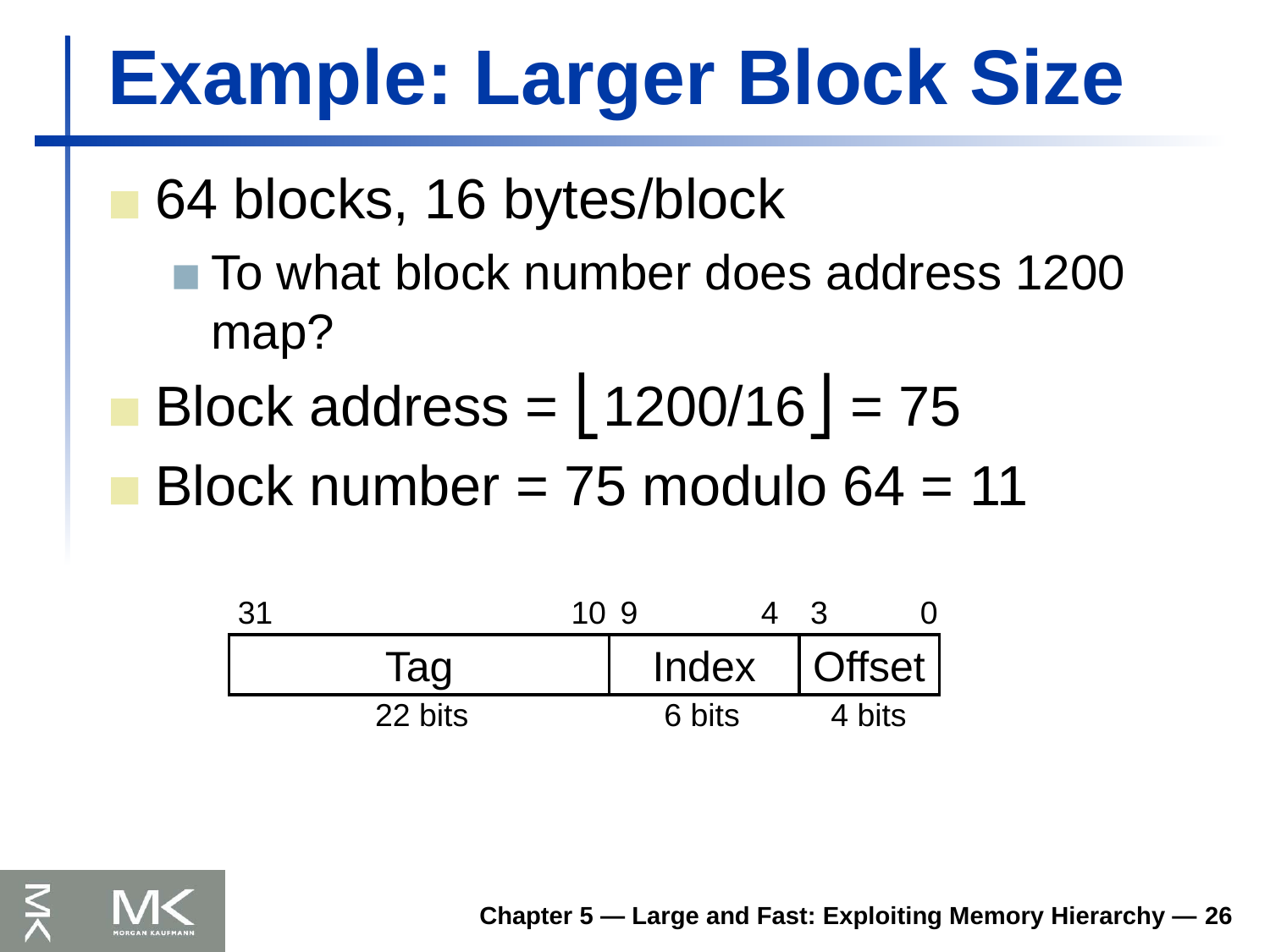

# Example: Larger Block Size
64 blocks, 16 bytes/block
To what block number does address 1200 map?
Block address = ⎣1200/16⎦ = 75
Block number = 75 modulo 64 = 11
31
10
9
4
3
0
Tag
Index
Offset
22 bits
6 bits
4 bits
Chapter 5 — Large and Fast: Exploiting Memory Hierarchy — 26